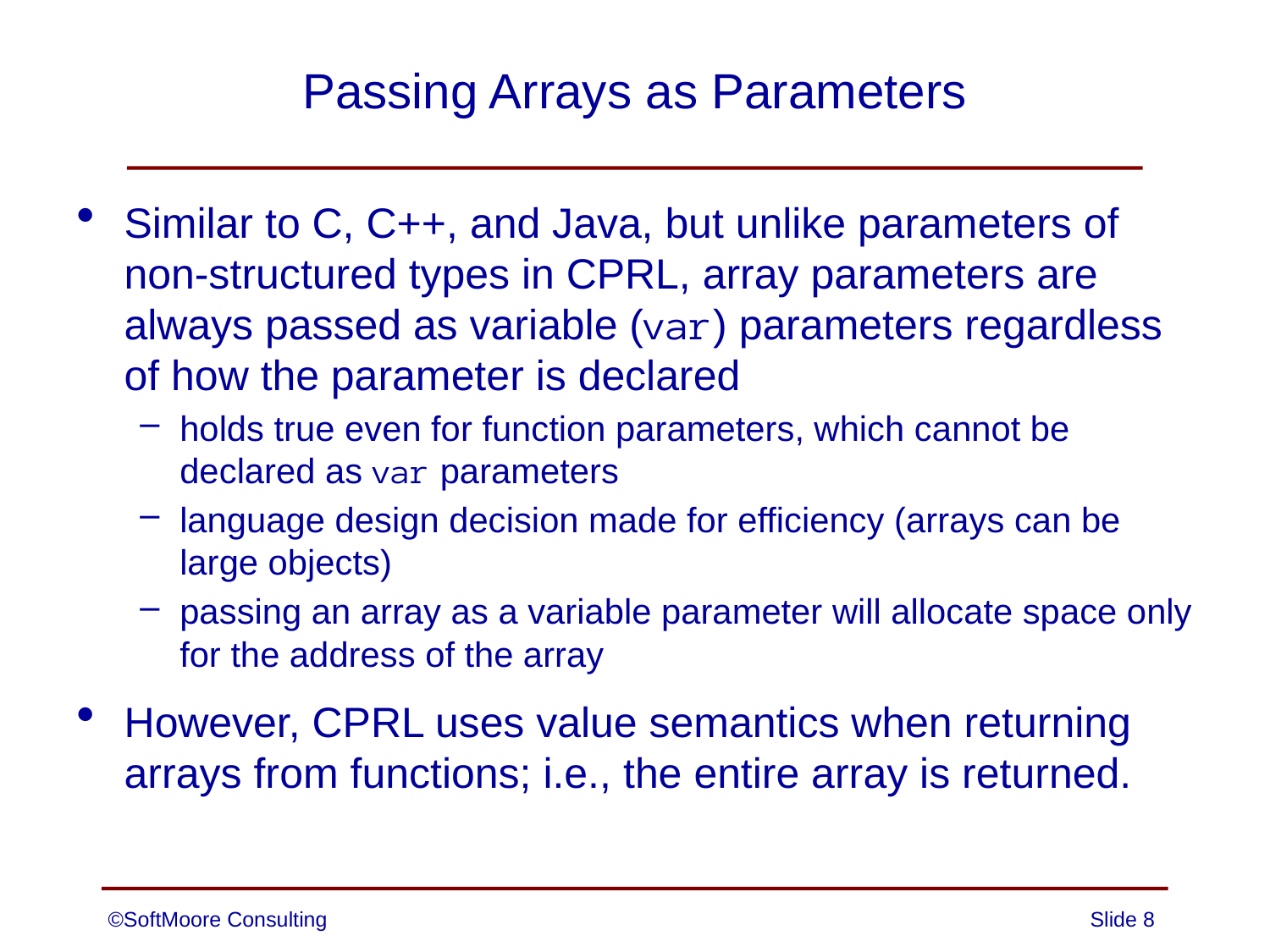

# Passing Arrays as Parameters
Similar to C, C++, and Java, but unlike parameters of non-structured types in CPRL, array parameters are always passed as variable (var) parameters regardless of how the parameter is declared
holds true even for function parameters, which cannot be declared as var parameters
language design decision made for efficiency (arrays can be large objects)
passing an array as a variable parameter will allocate space only for the address of the array
However, CPRL uses value semantics when returning arrays from functions; i.e., the entire array is returned.
©SoftMoore Consulting
Slide 8